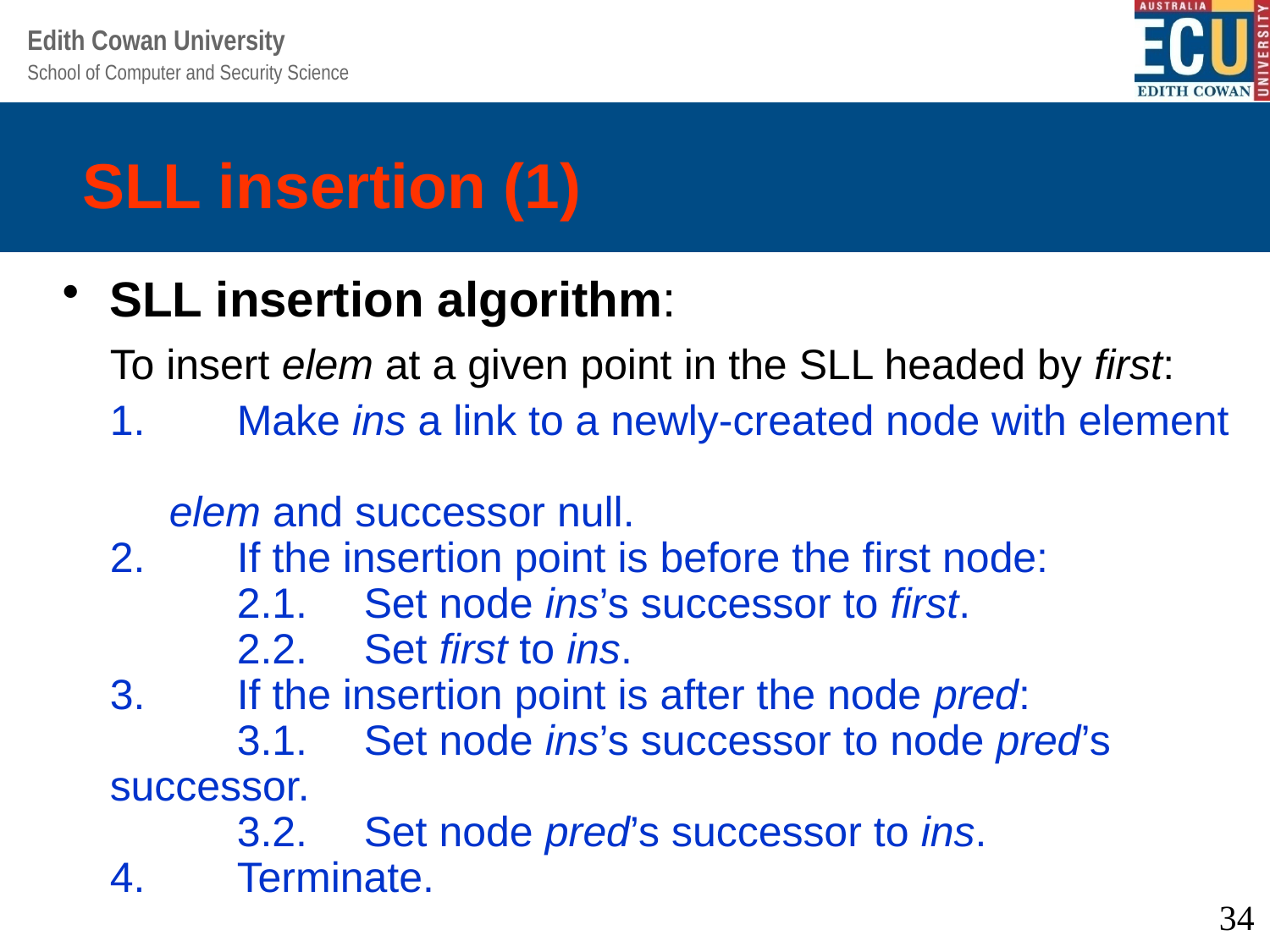

# SLL insertion (1)
SLL insertion algorithm:
	To insert elem at a given point in the SLL headed by first:
	1.	Make ins a link to a newly-created node with element
     elem and successor null.
2.	If the insertion point is before the first node:
	2.1.	Set node ins’s successor to first.
	2.2.	Set first to ins.
3.	If the insertion point is after the node pred:
	3.1.	Set node ins’s successor to node pred’s successor.
	3.2.	Set node pred’s successor to ins.
4.	Terminate.
34